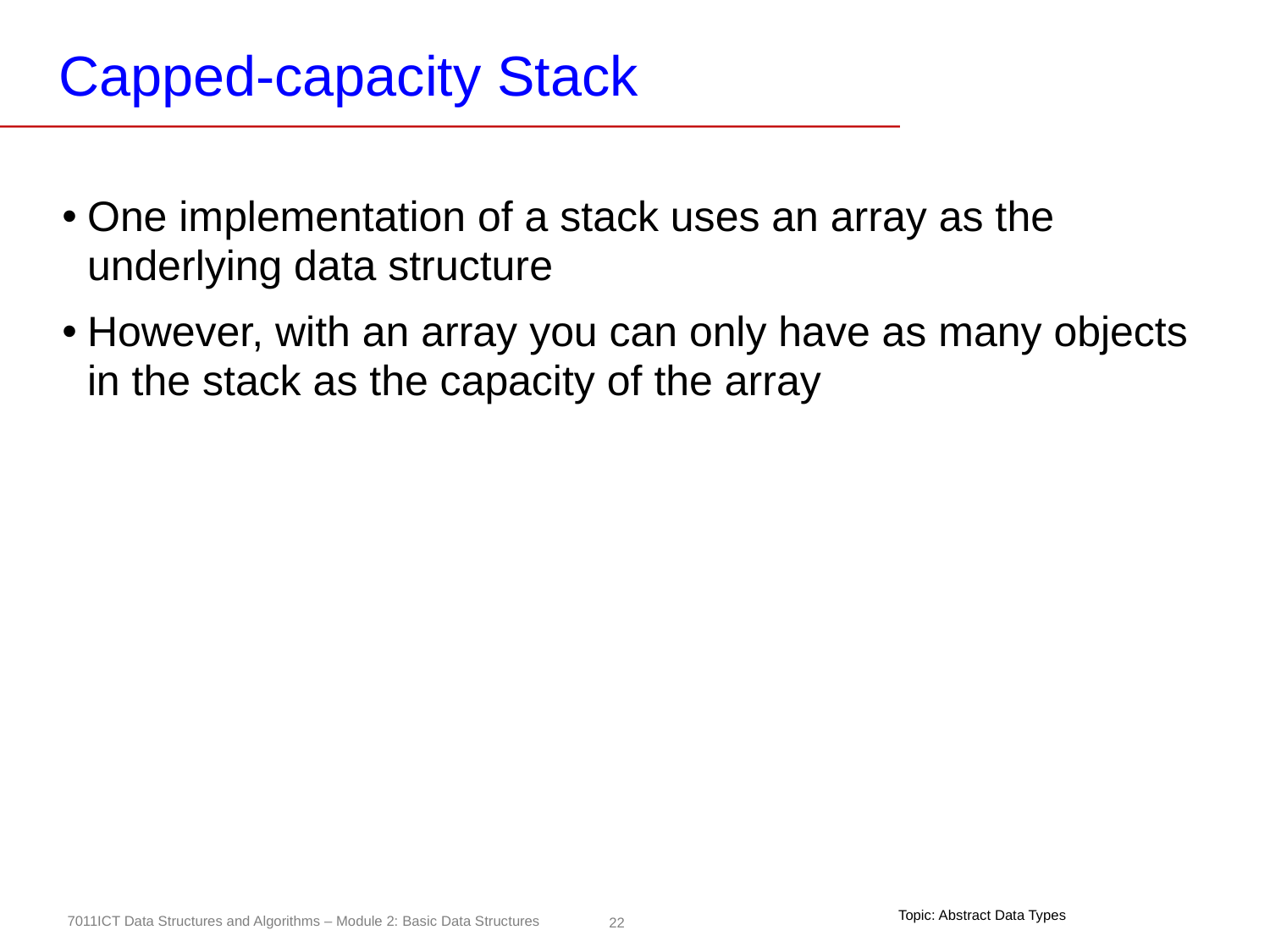

# Capped-capacity Stack
One implementation of a stack uses an array as the underlying data structure
However, with an array you can only have as many objects in the stack as the capacity of the array

Topic: Abstract Data Types